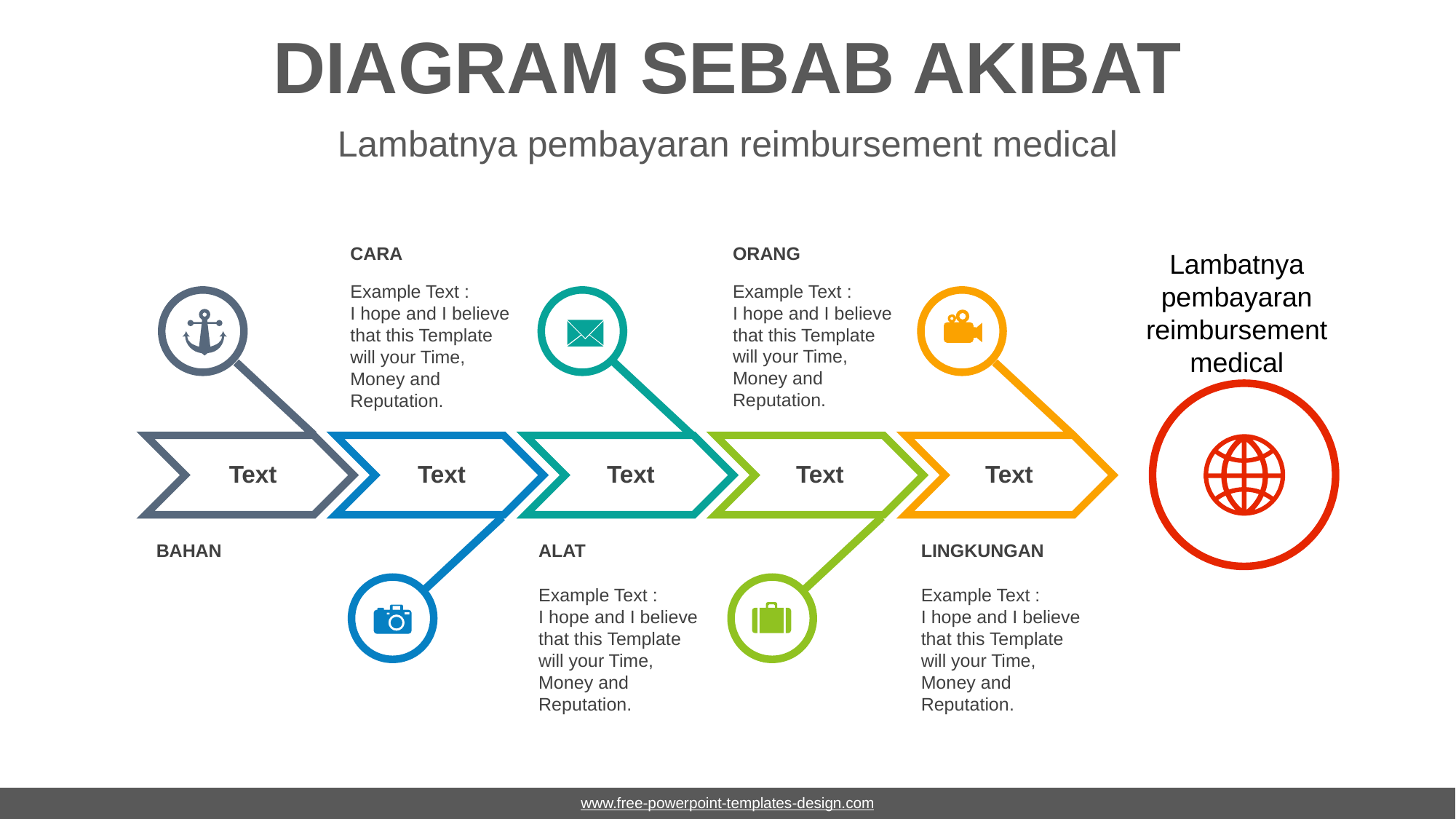

# DIAGRAM SEBAB AKIBAT
Lambatnya pembayaran reimbursement medical
ORANG
Example Text :
I hope and I believe that this Template will your Time, Money and Reputation.
CARA
Example Text :
I hope and I believe that this Template will your Time, Money and Reputation.
Lambatnya pembayaran reimbursement medical

Text
Text
Text
Text
Text
ALAT
Example Text :
I hope and I believe that this Template will your Time, Money and Reputation.
LINGKUNGAN
Example Text :
I hope and I believe that this Template will your Time, Money and Reputation.
BAHAN

www.free-powerpoint-templates-design.com